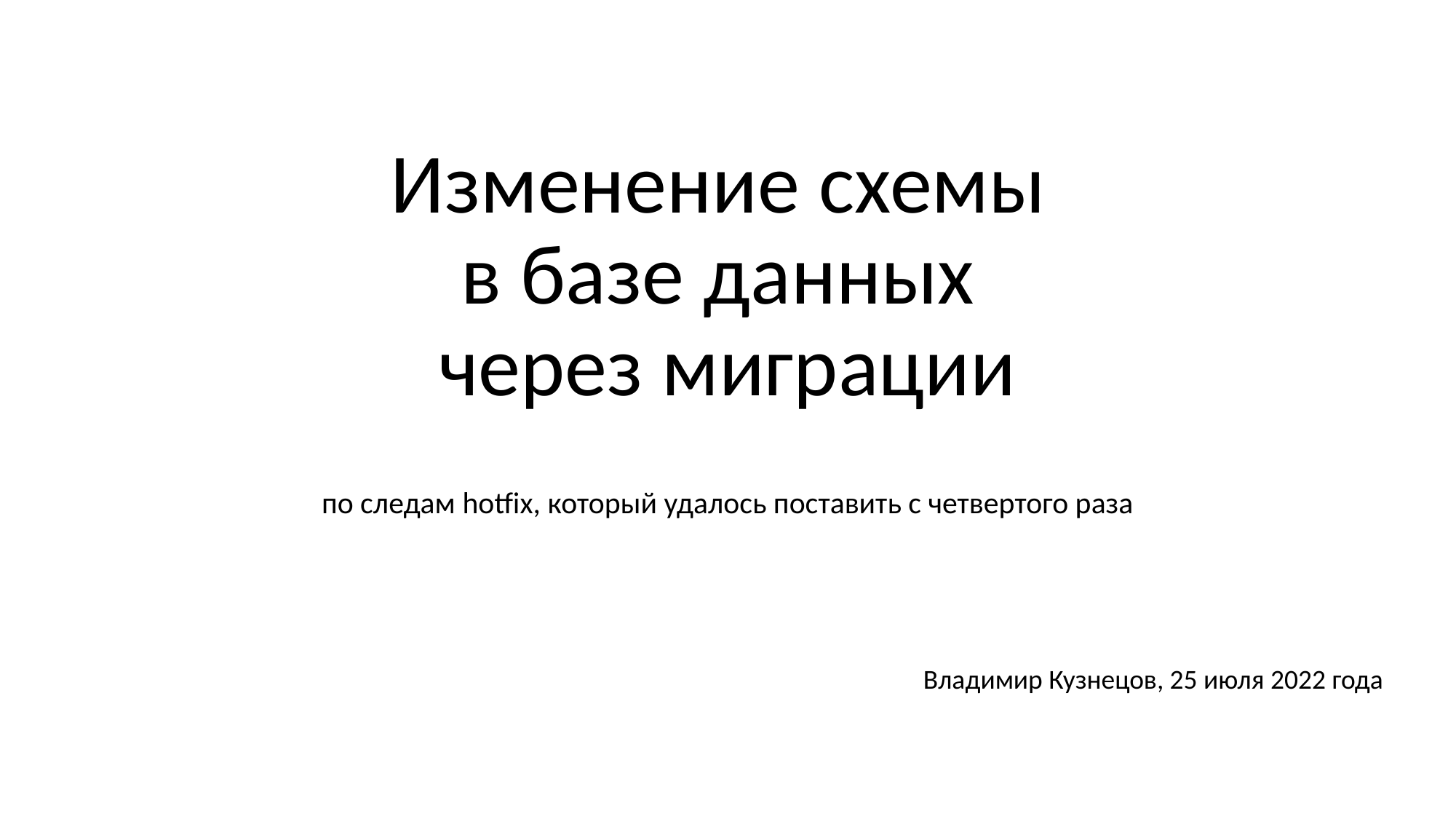

# Изменение схемы в базе данных через миграции

по следам hotfix, который удалось поставить с четвертого раза

Владимир Кузнецов, 25 июля 2022 года